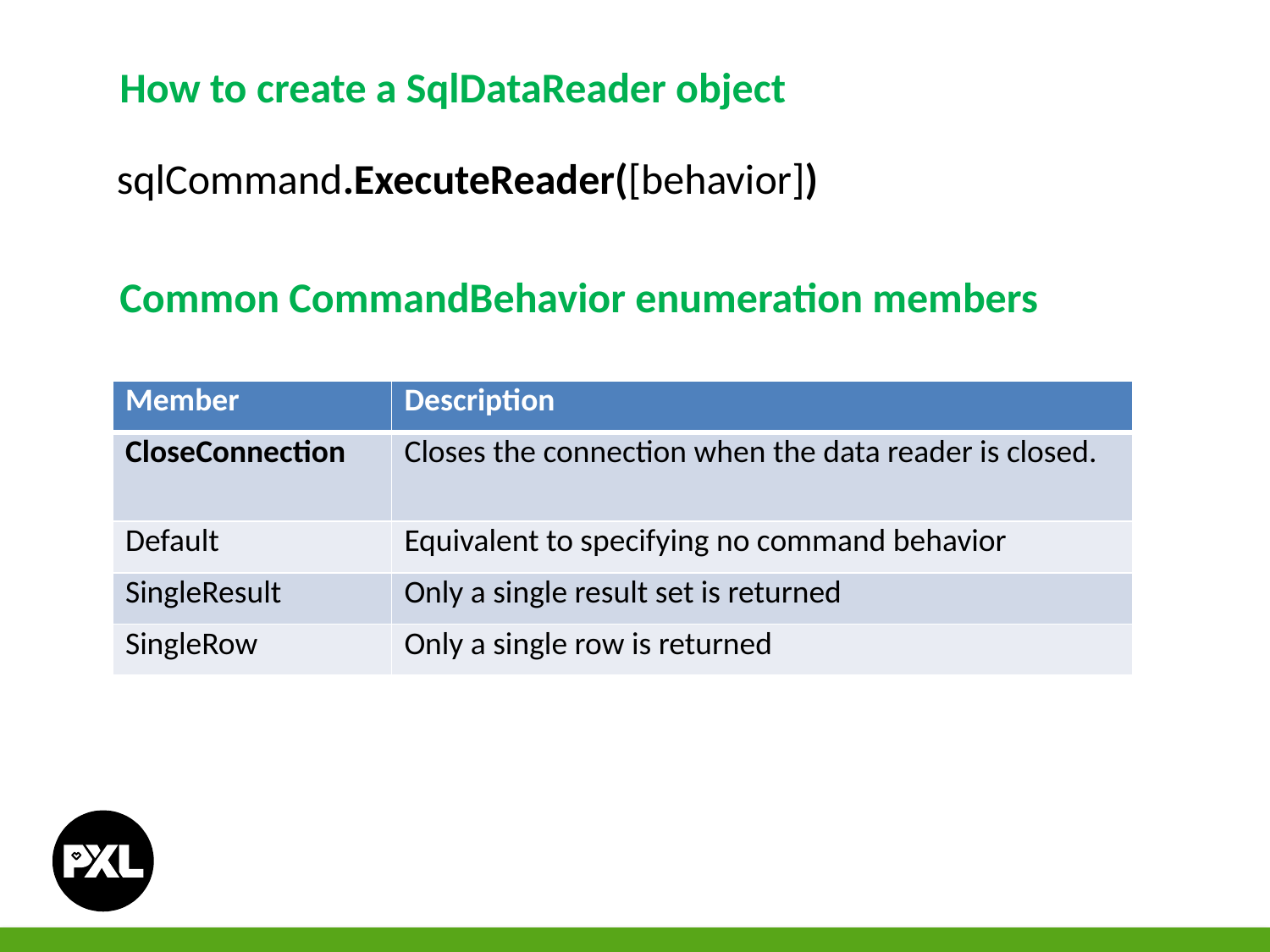

How to create a SqlDataReader object
sqlCommand.ExecuteReader([behavior])
Common CommandBehavior enumeration members
| Member | Description |
| --- | --- |
| CloseConnection | Closes the connection when the data reader is closed. |
| Default | Equivalent to specifying no command behavior |
| SingleResult | Only a single result set is returned |
| SingleRow | Only a single row is returned |